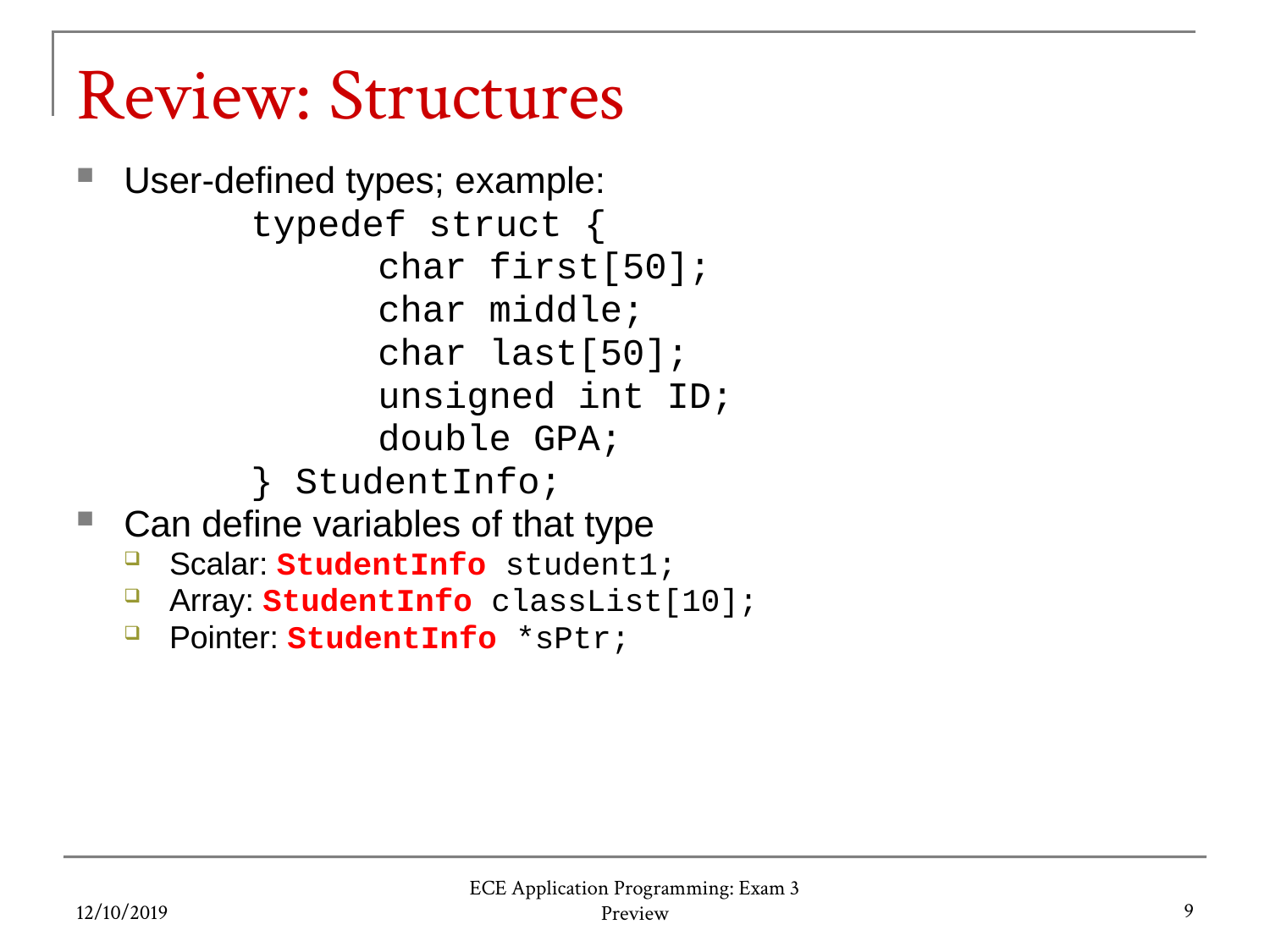

# Review: Structures
User-defined types; example:
		typedef struct {
			char first[50];
			char middle;
			char last[50];
			unsigned int ID;
			double GPA;
		} StudentInfo;
Can define variables of that type
Scalar: StudentInfo student1;
Array: StudentInfo classList[10];
Pointer: StudentInfo *sPtr;
12/10/2019
9
ECE Application Programming: Exam 3 Preview